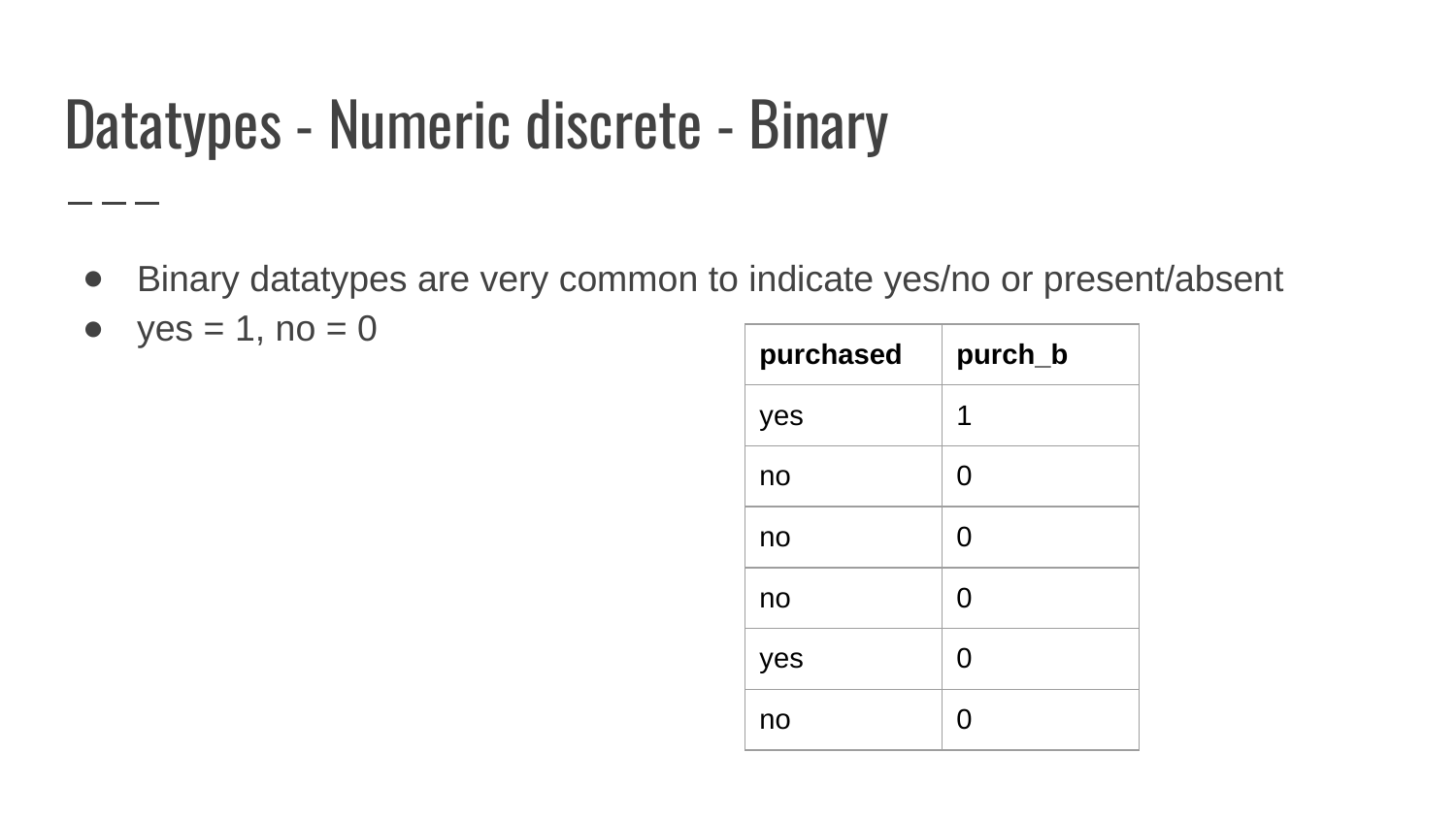

# Datatypes - Numeric discrete - Binary
Binary datatypes are very common to indicate yes/no or present/absent
yes = 1, no = 0
| purchased | purch\_b |
| --- | --- |
| yes | 1 |
| no | 0 |
| no | 0 |
| no | 0 |
| yes | 0 |
| no | 0 |